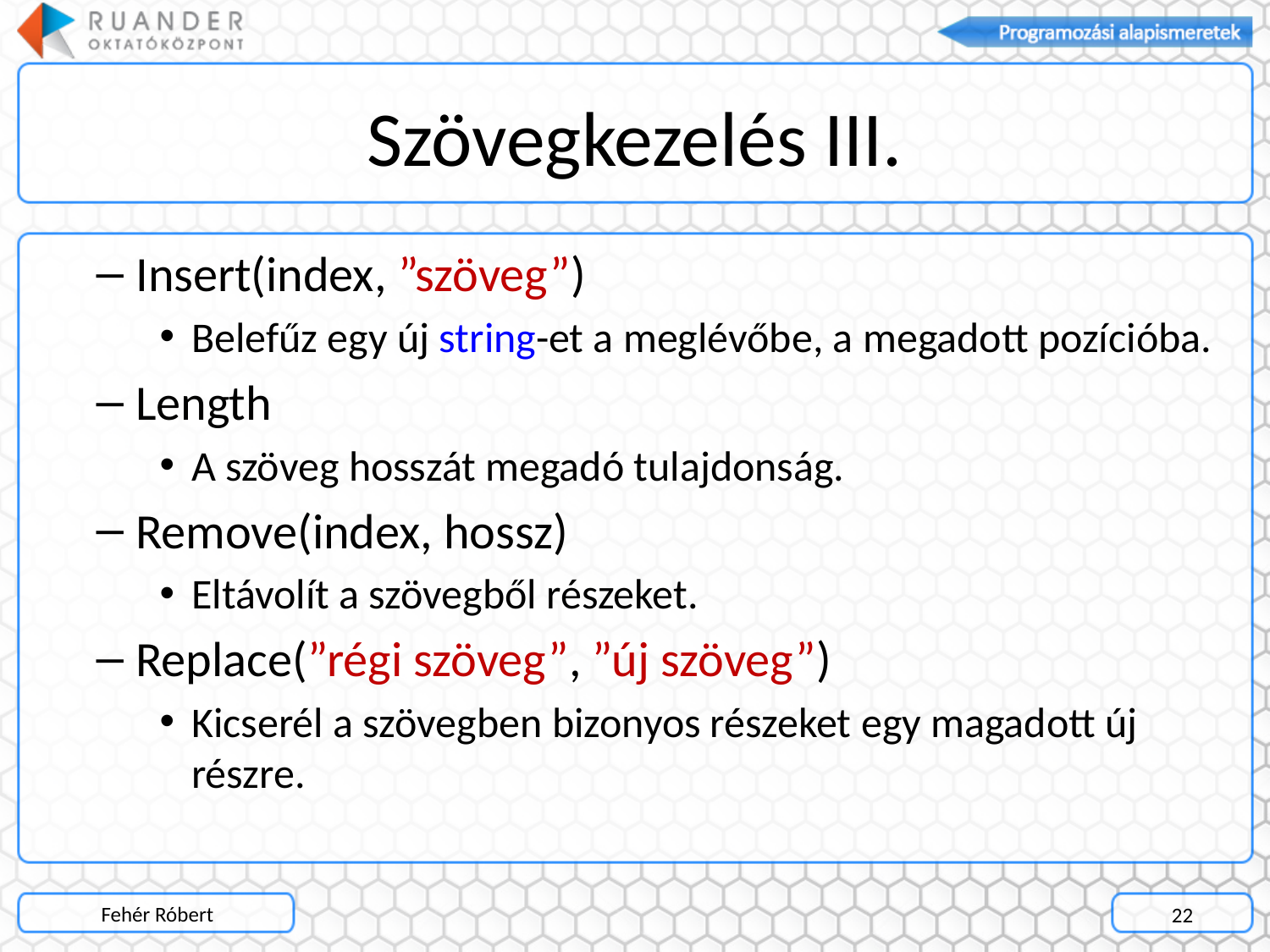

# Szövegkezelés III.
Insert(index, ”szöveg”)
Belefűz egy új string-et a meglévőbe, a megadott pozícióba.
Length
A szöveg hosszát megadó tulajdonság.
Remove(index, hossz)
Eltávolít a szövegből részeket.
Replace(”régi szöveg”, ”új szöveg”)
Kicserél a szövegben bizonyos részeket egy magadott új részre.

Fehér Róbert
22